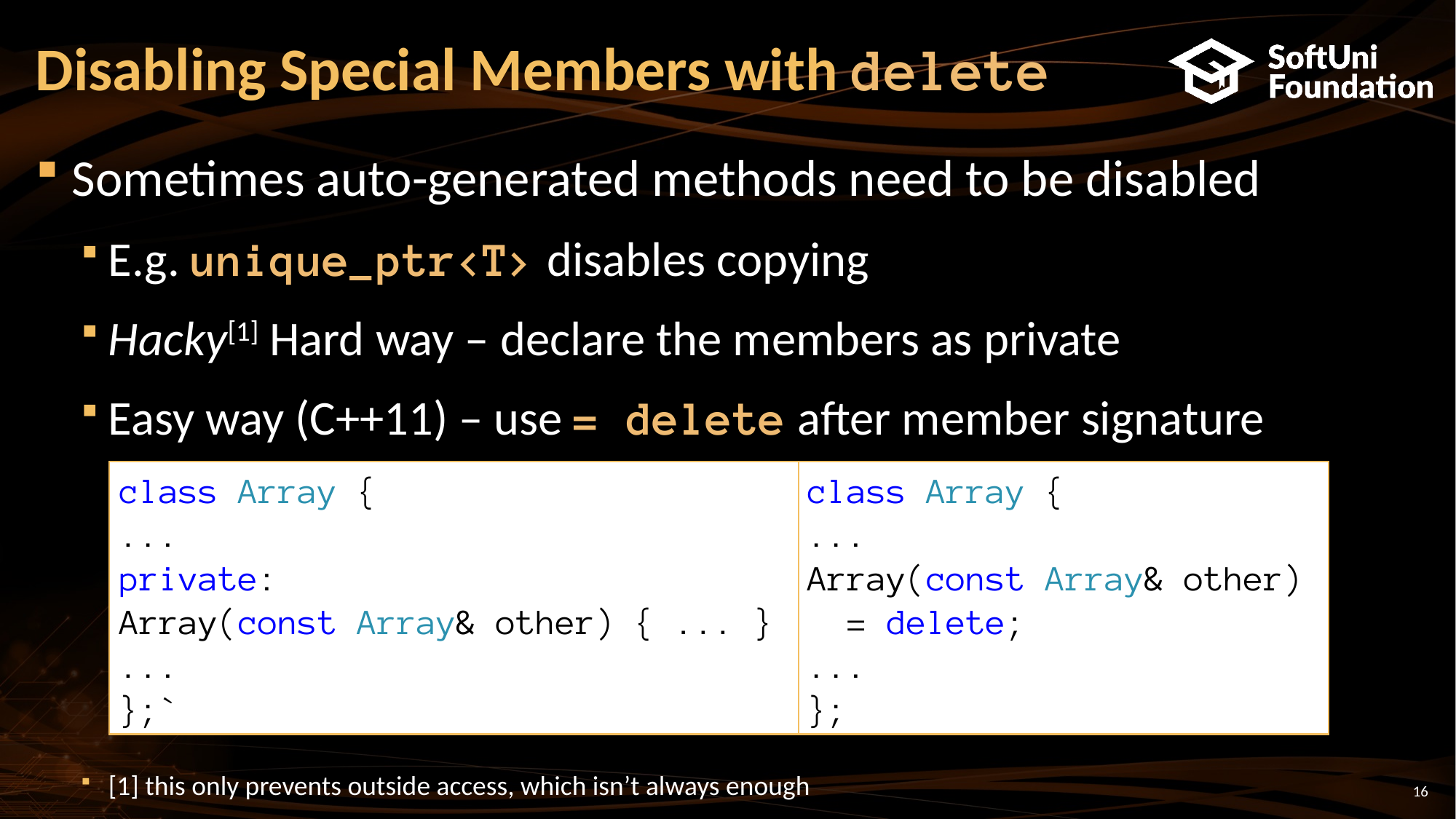

# Disabling Special Members with delete
Sometimes auto-generated methods need to be disabled
E.g. unique_ptr<T> disables copying
Hacky[1] Hard way – declare the members as private
Easy way (C++11) – use = delete after member signature

[1] this only prevents outside access, which isn’t always enough
class Array {
...
private:
Array(const Array& other) { ... }
...
};`
class Array {
...
Array(const Array& other)
  = delete;
...
};
16